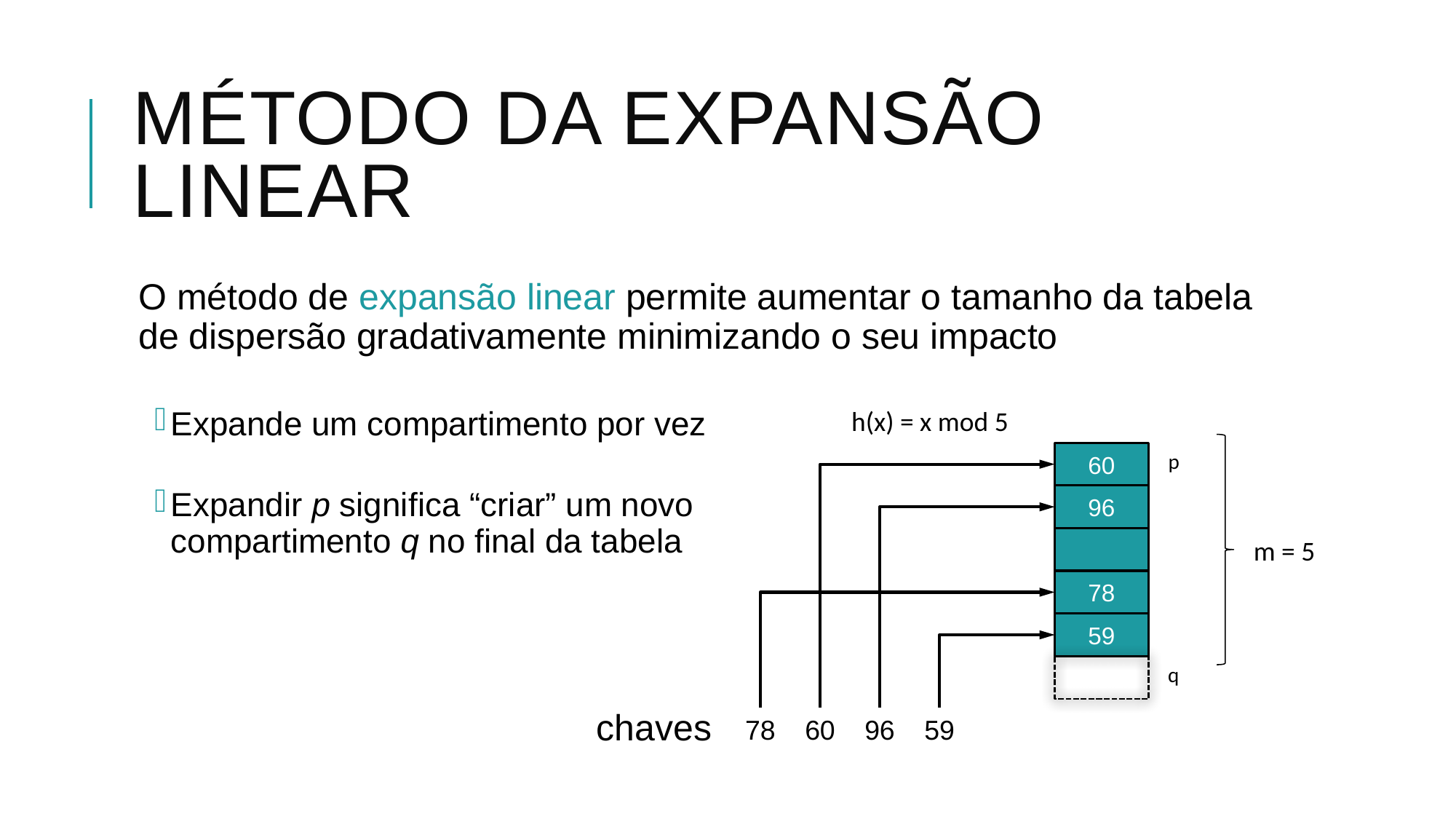

# MÉTODO DA EXPANSÃO LINEAR
O método de expansão linear permite aumentar o tamanho da tabela de dispersão gradativamente minimizando o seu impacto
Expande um compartimento por vez
Expandir p significa “criar” um novo
compartimento q no final da tabela
h(x) = x mod 5

60
p
96

m = 5
78
59

q
chaves
78
60
96
59